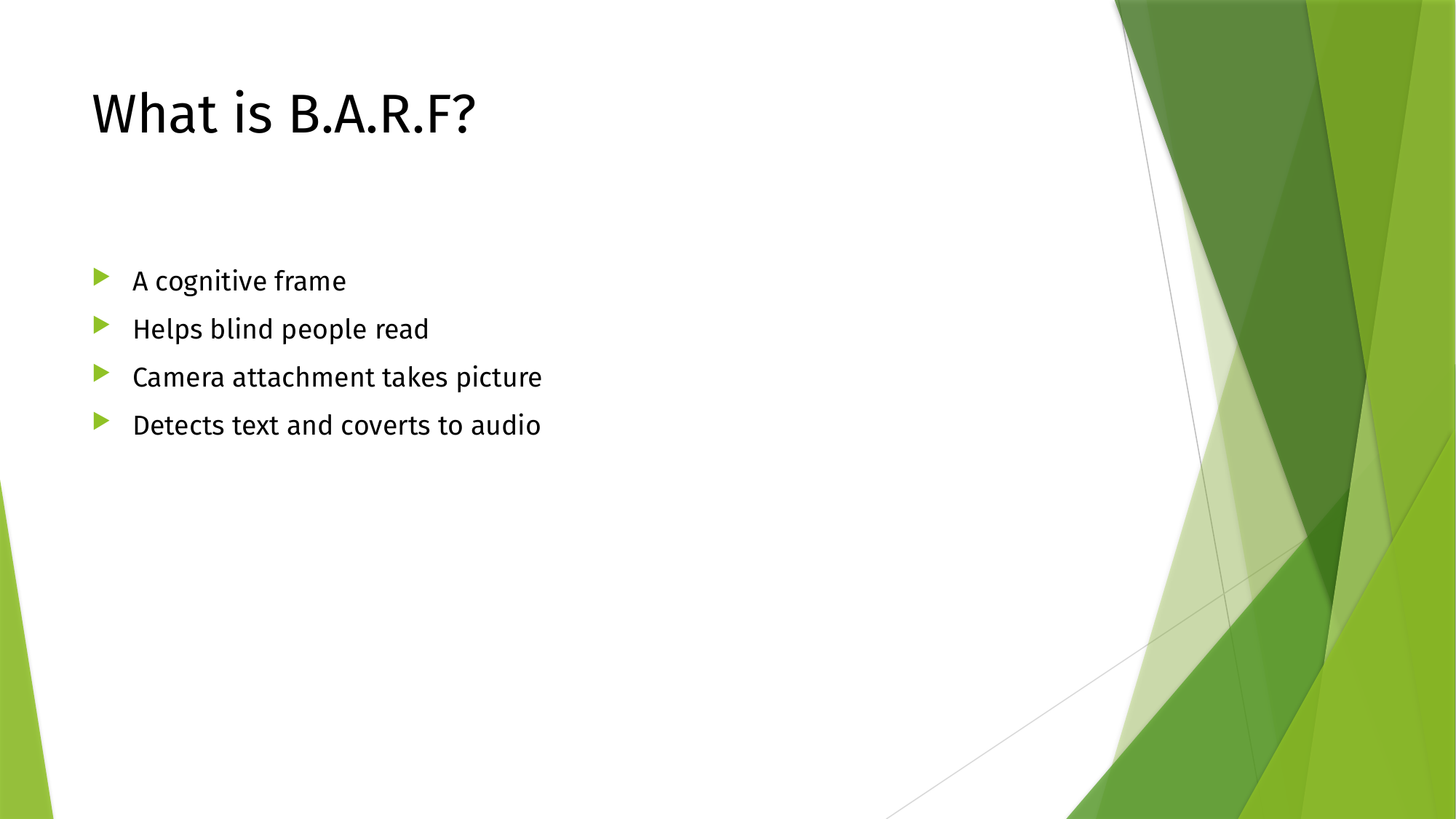

# What is B.A.R.F?
A cognitive frame
Helps blind people read
Camera attachment takes picture
Detects text and coverts to audio